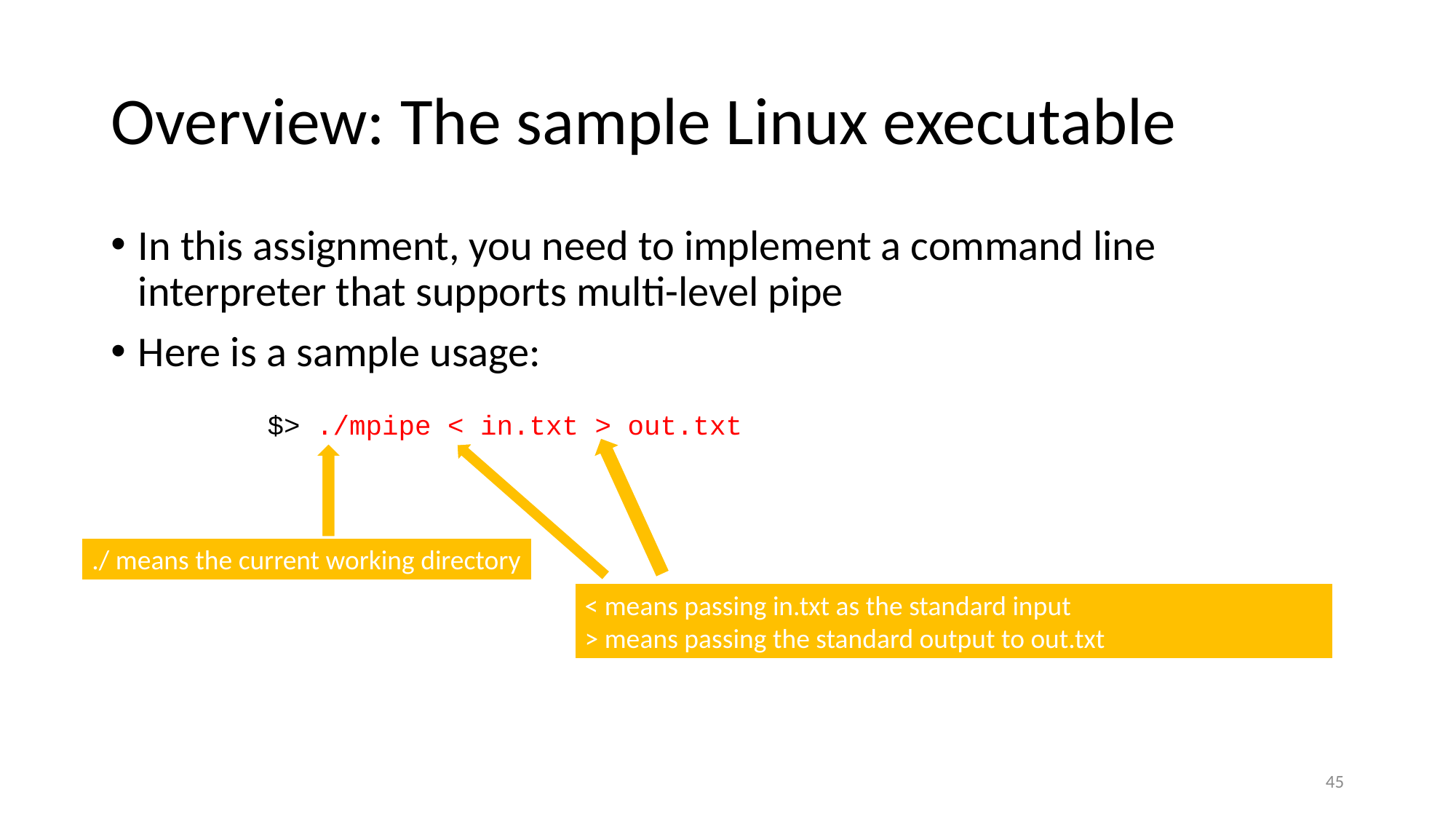

# Overview: The sample Linux executable
In this assignment, you need to implement a command line interpreter that supports multi-level pipe
Here is a sample usage:

$> ./mpipe < in.txt > out.txt

./ means the current working directory
< means passing in.txt as the standard input
> means passing the standard output to out.txt
45